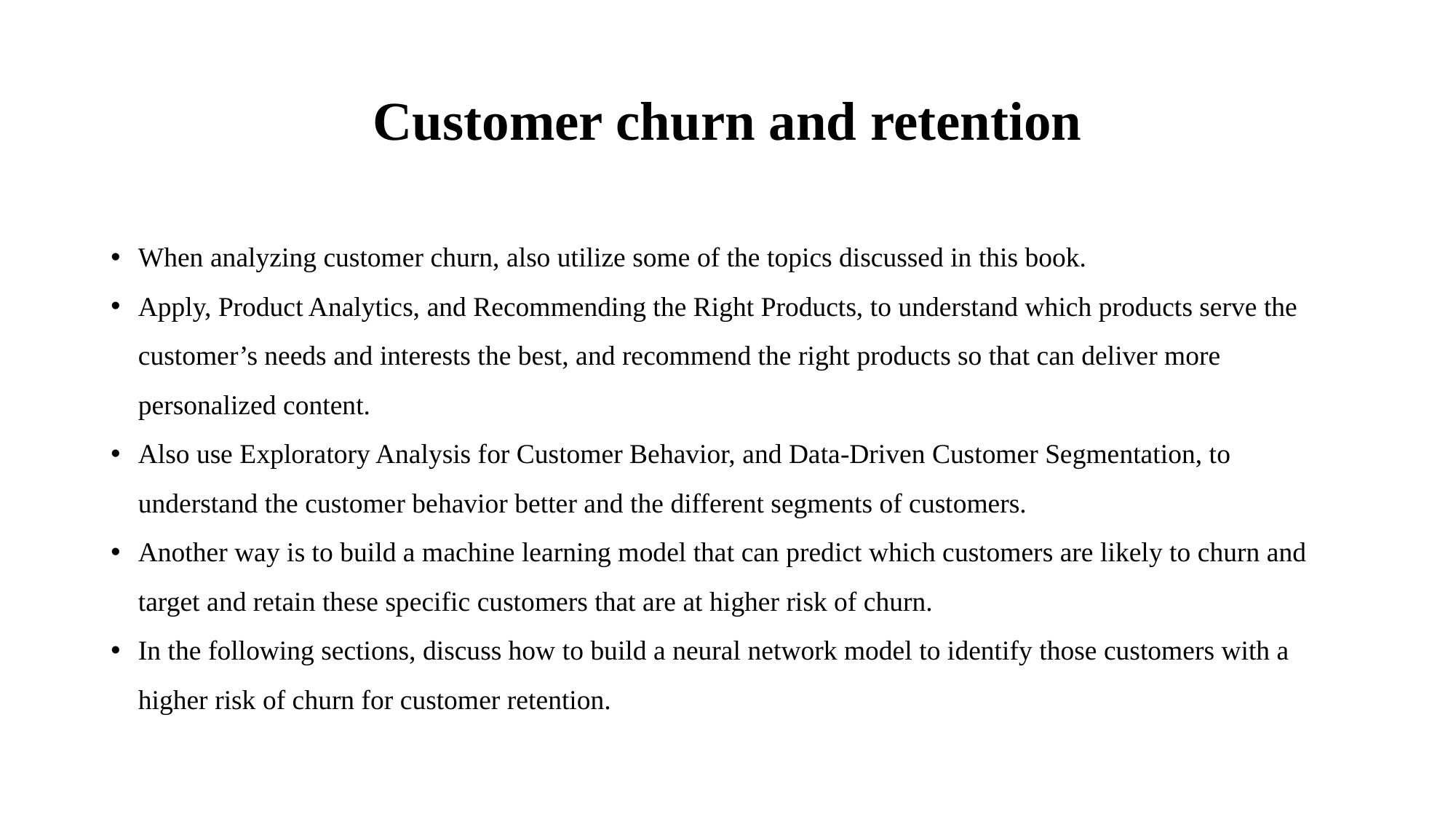

# Customer churn and retention
When analyzing customer churn, also utilize some of the topics discussed in this book.
Apply, Product Analytics, and Recommending the Right Products, to understand which products serve the customer’s needs and interests the best, and recommend the right products so that can deliver more personalized content.
Also use Exploratory Analysis for Customer Behavior, and Data-Driven Customer Segmentation, to understand the customer behavior better and the different segments of customers.
Another way is to build a machine learning model that can predict which customers are likely to churn and target and retain these specific customers that are at higher risk of churn.
In the following sections, discuss how to build a neural network model to identify those customers with a higher risk of churn for customer retention.